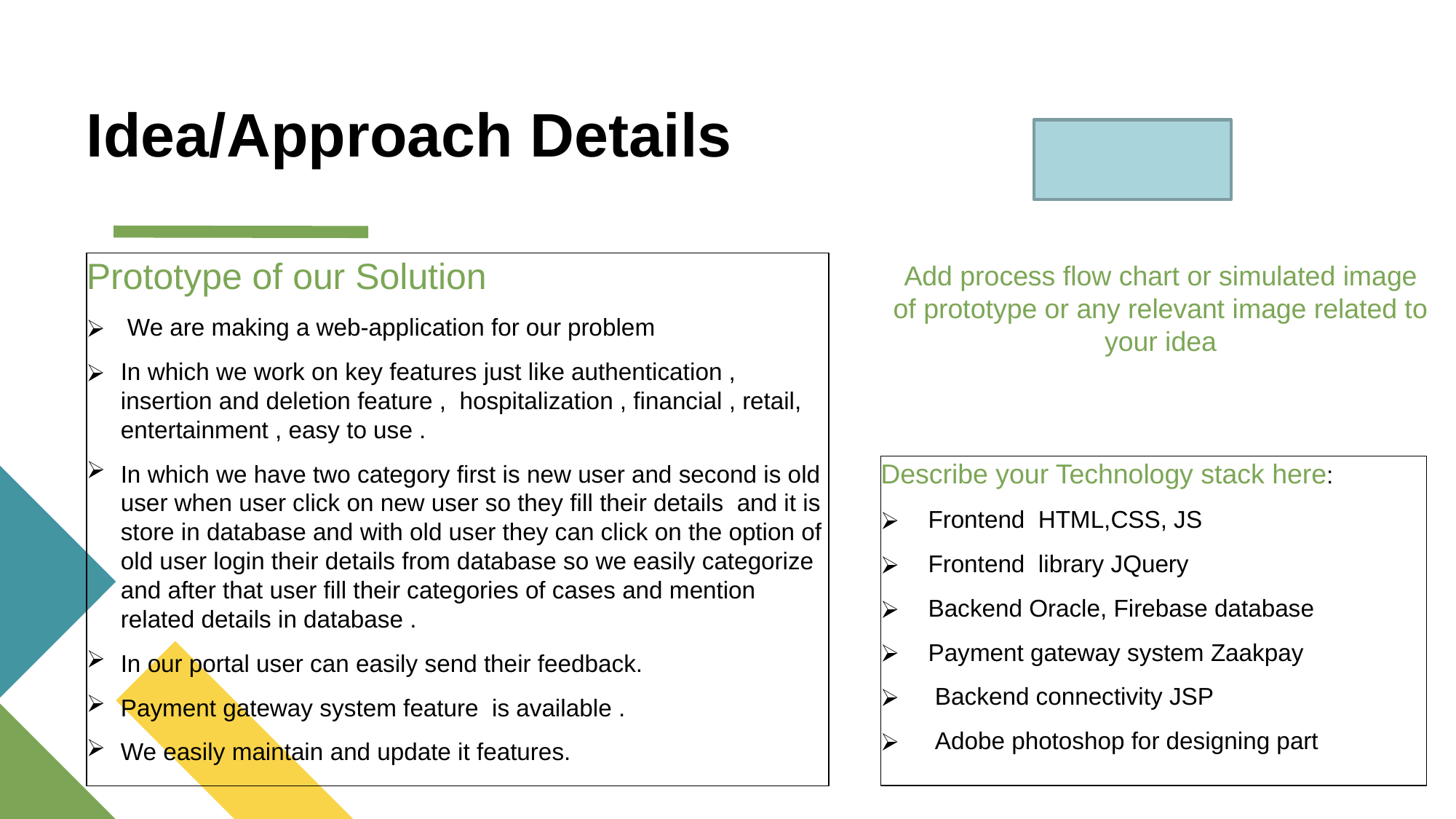

# Idea/Approach Details

Prototype of our Solution
 We are making a web-application for our problem
In which we work on key features just like authentication , insertion and deletion feature ,  hospitalization , financial , retail, entertainment , easy to use .
In which we have two category first is new user and second is old user when user click on new user so they fill their details  and it is store in database and with old user they can click on the option of old user login their details from database so we easily categorize  and after that user fill their categories of cases and mention related details in database .
In our portal user can easily send their feedback.
Payment gateway system feature  is available .
We easily maintain and update it features.

Add process flow chart or simulated image of prototype or any relevant image related to your idea
Describe your Technology stack here:
  Frontend  HTML,CSS, JS
  Frontend  library JQuery
  Backend Oracle, Firebase database
  Payment gateway system Zaakpay
   Backend connectivity JSP
   Adobe photoshop for designing part